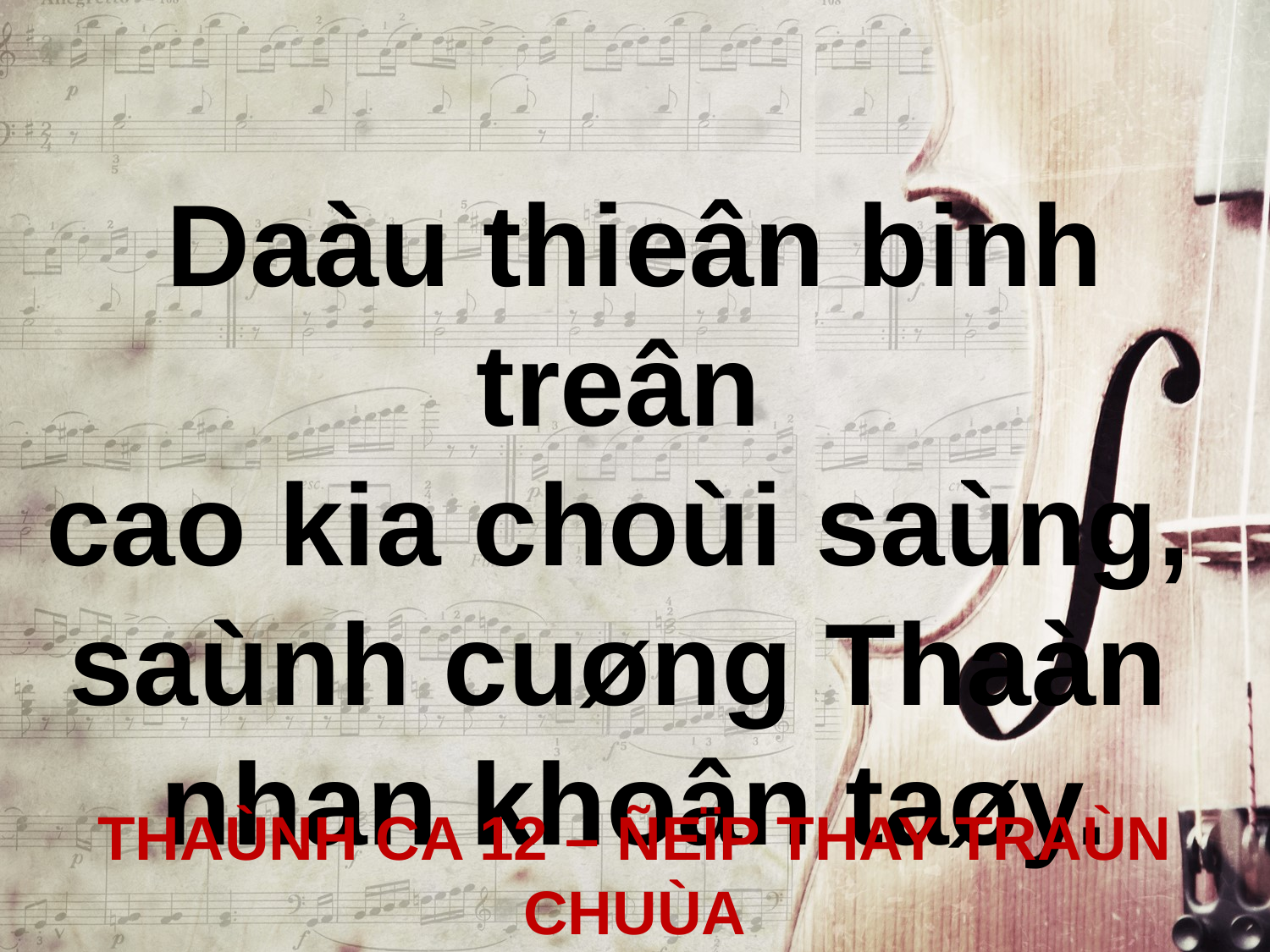

Daàu thieân binh treân
cao kia choùi saùng,
saùnh cuøng Thaàn
nhan khoân taøy.
THAÙNH CA 12 – ÑEÏP THAY TRAÙN CHUÙA